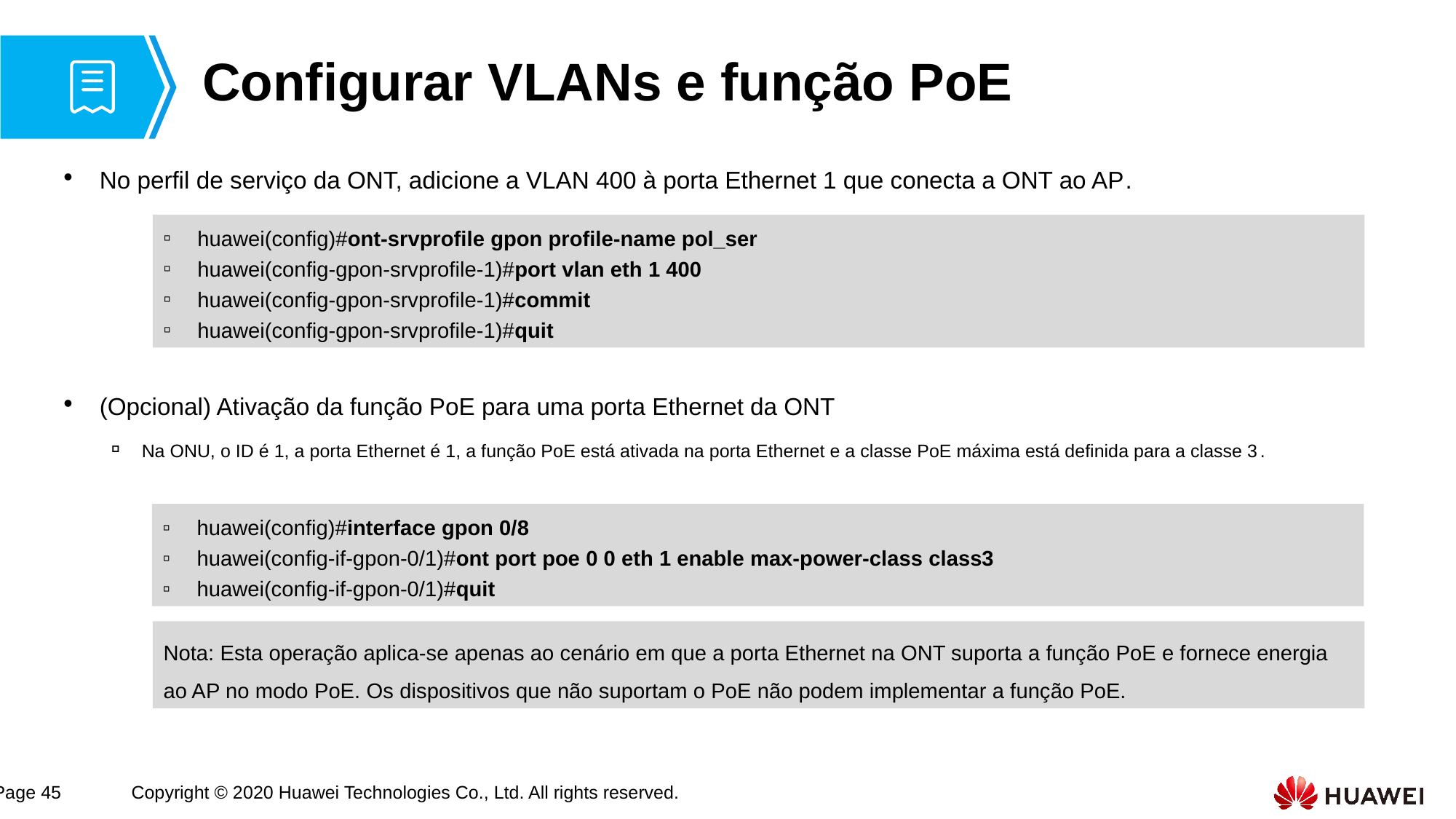

# Configurar VLANs e função PoE
No perfil de serviço da ONT, adicione a VLAN 400 à porta Ethernet 1 que conecta a ONT ao AP.

(Opcional) Ativação da função PoE para uma porta Ethernet da ONT
Na ONU, o ID é 1, a porta Ethernet é 1, a função PoE está ativada na porta Ethernet e a classe PoE máxima está definida para a classe 3.

huawei(config)#ont-srvprofile gpon profile-name pol_ser
huawei(config-gpon-srvprofile-1)#port vlan eth 1 400
huawei(config-gpon-srvprofile-1)#commit
huawei(config-gpon-srvprofile-1)#quit
huawei(config)#interface gpon 0/8
huawei(config-if-gpon-0/1)#ont port poe 0 0 eth 1 enable max-power-class class3
huawei(config-if-gpon-0/1)#quit
Nota: Esta operação aplica-se apenas ao cenário em que a porta Ethernet na ONT suporta a função PoE e fornece energia ao AP no modo PoE. Os dispositivos que não suportam o PoE não podem implementar a função PoE.